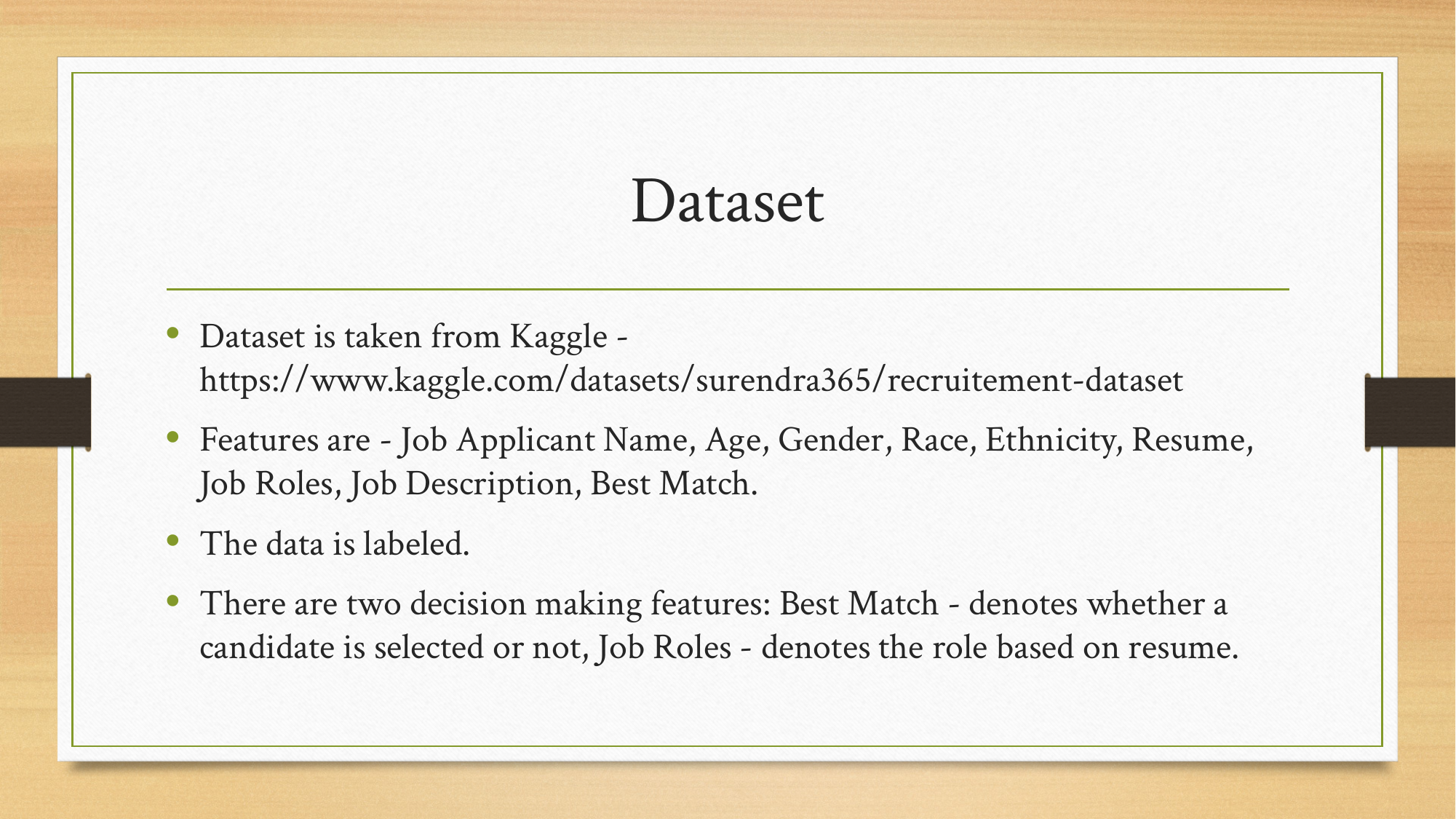

# Dataset
Dataset is taken from Kaggle - https://www.kaggle.com/datasets/surendra365/recruitement-dataset
Features are - Job Applicant Name, Age, Gender, Race, Ethnicity, Resume, Job Roles, Job Description, Best Match.
The data is labeled.
There are two decision making features: Best Match - denotes whether a candidate is selected or not, Job Roles - denotes the role based on resume.